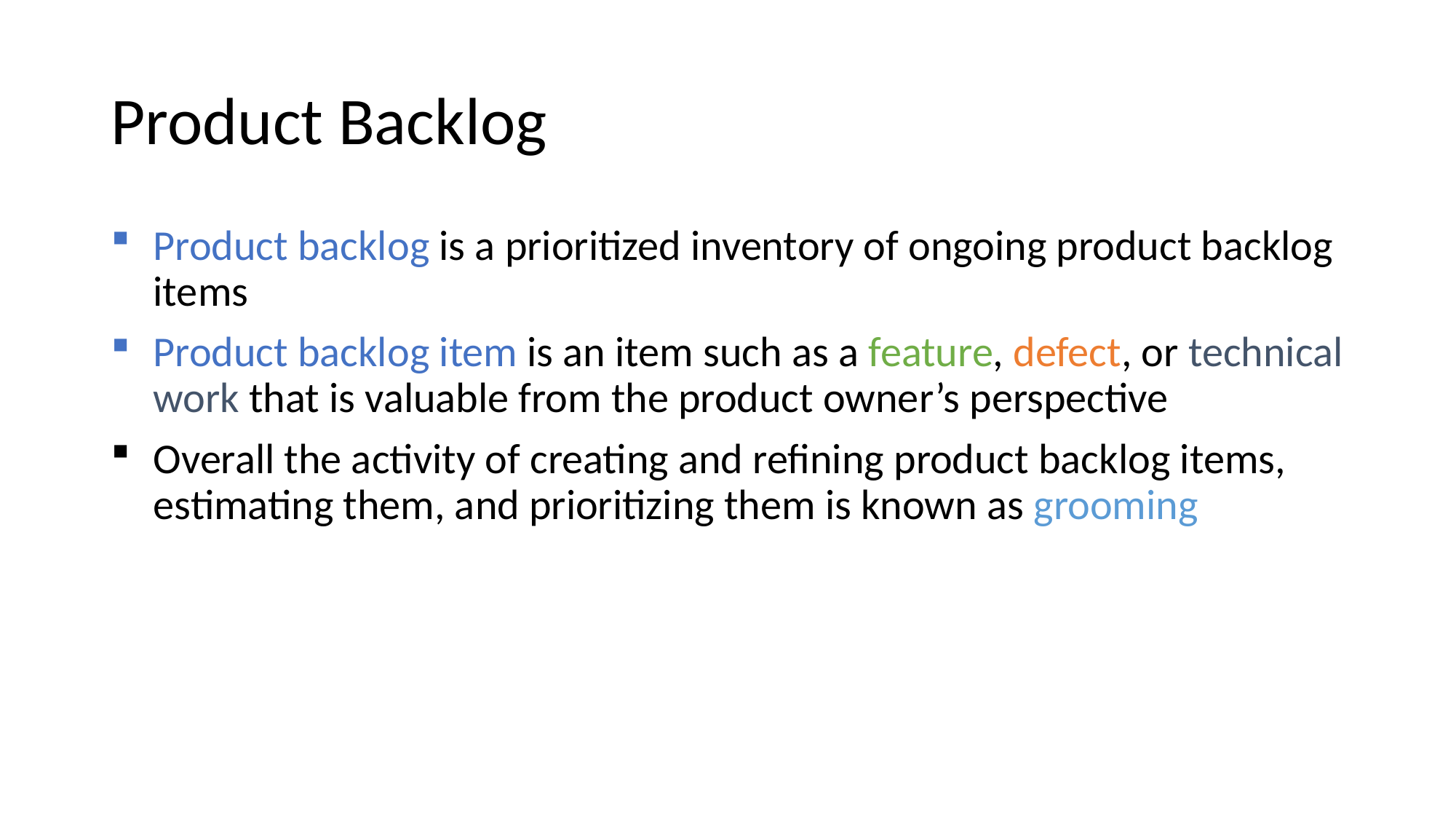

# Product Backlog
Product backlog is a prioritized inventory of ongoing product backlog items
Product backlog item is an item such as a feature, defect, or technical work that is valuable from the product owner’s perspective
Overall the activity of creating and refining product backlog items, estimating them, and prioritizing them is known as grooming